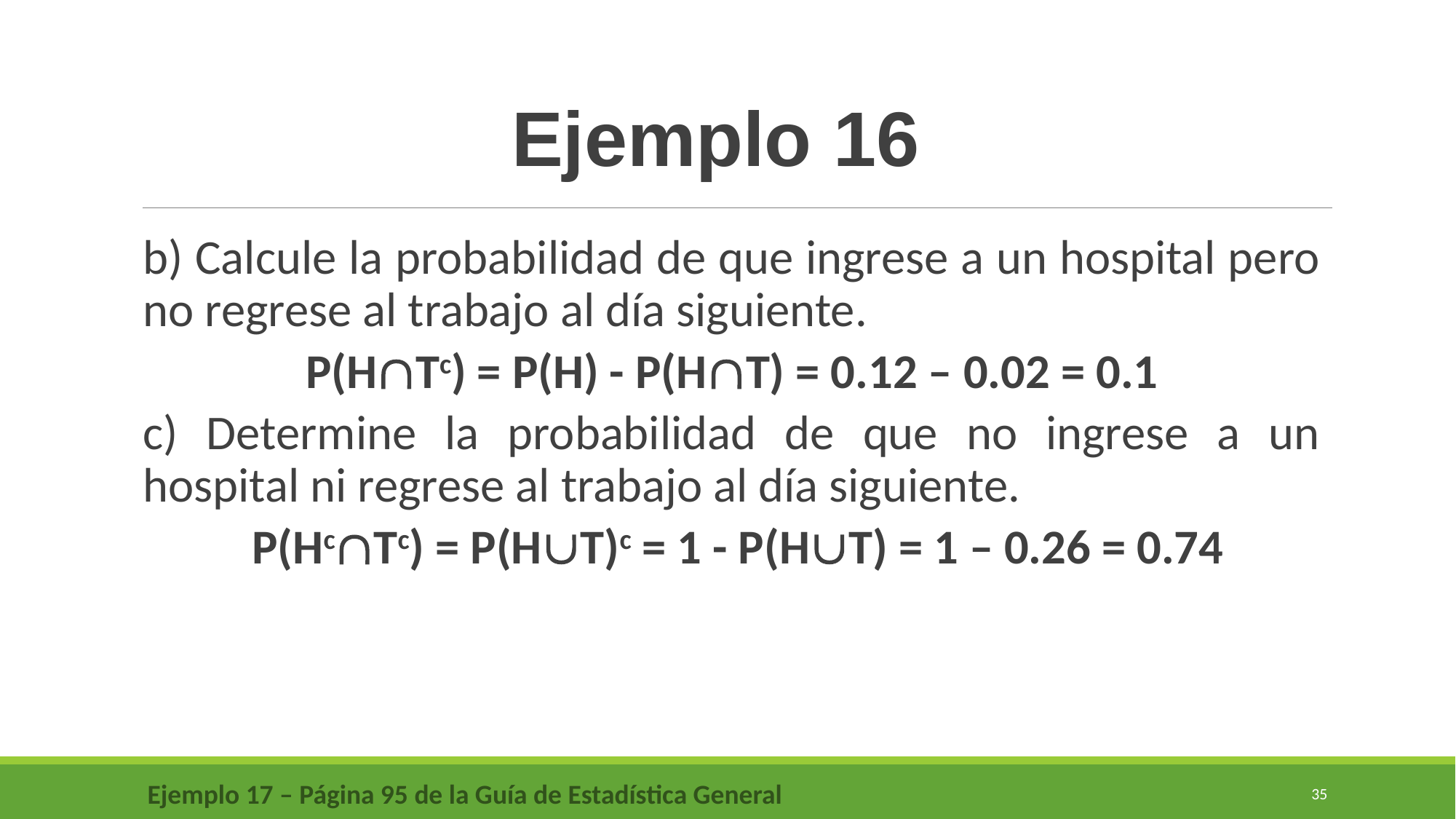

#
Ejemplo 16

b) Calcule la probabilidad de que ingrese a un hospital pero no regrese al trabajo al día siguiente.
P(H∩Tc) = P(H) - P(H∩T) = 0.12 – 0.02 = 0.1
c) Determine la probabilidad de que no ingrese a un hospital ni regrese al trabajo al día siguiente.
	P(Hc∩Tc) = P(H∪T)c = 1 - P(H∪T) = 1 – 0.26 = 0.74
Ejemplo 17 – Página 95 de la Guía de Estadística General
35